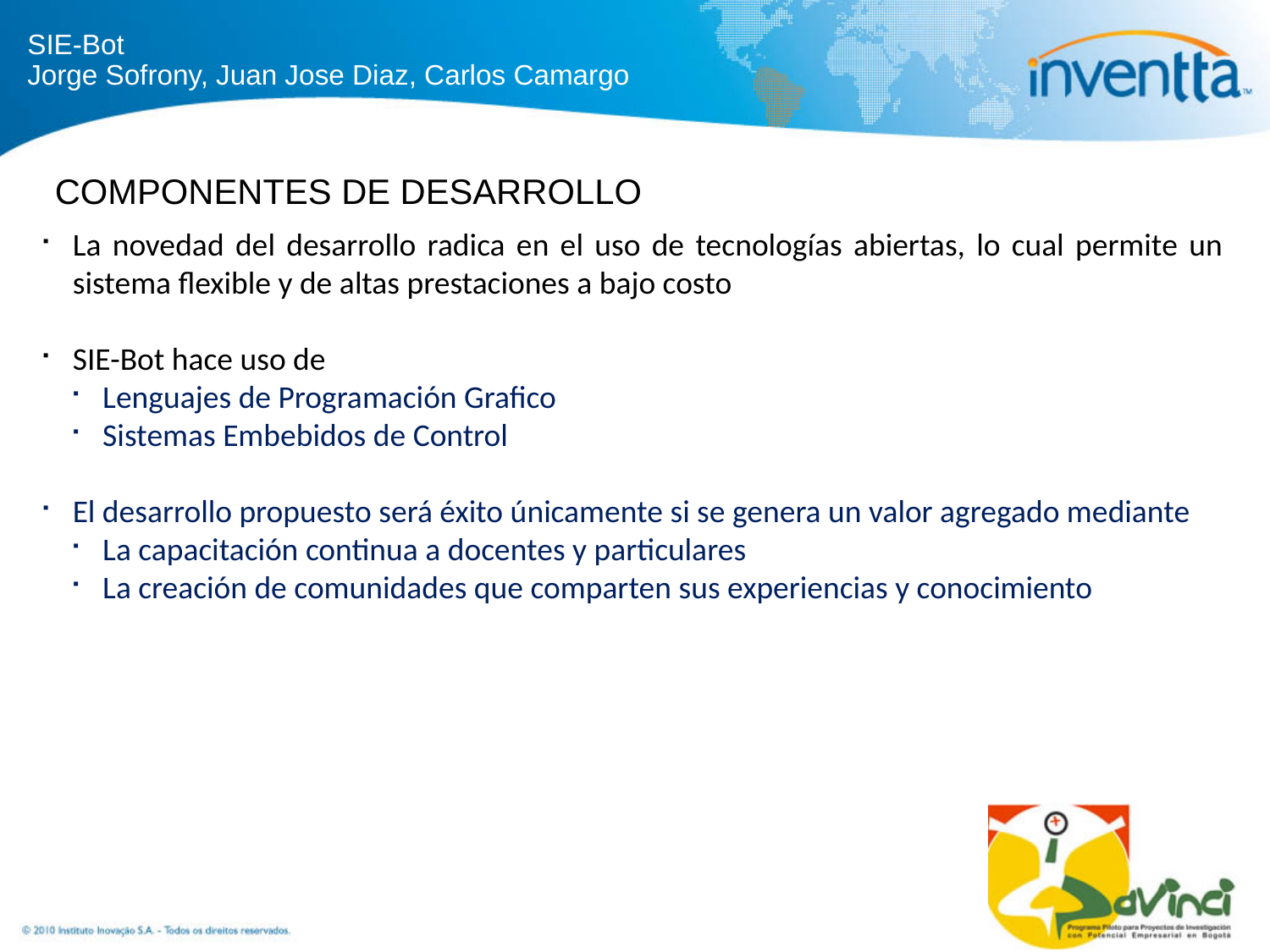

COMPONENTES DE DESARROLLO
La novedad del desarrollo radica en el uso de tecnologías abiertas, lo cual permite un sistema flexible y de altas prestaciones a bajo costo

SIE-Bot hace uso de
Lenguajes de Programación Grafico
Sistemas Embebidos de Control

El desarrollo propuesto será éxito únicamente si se genera un valor agregado mediante
La capacitación continua a docentes y particulares
La creación de comunidades que comparten sus experiencias y conocimiento